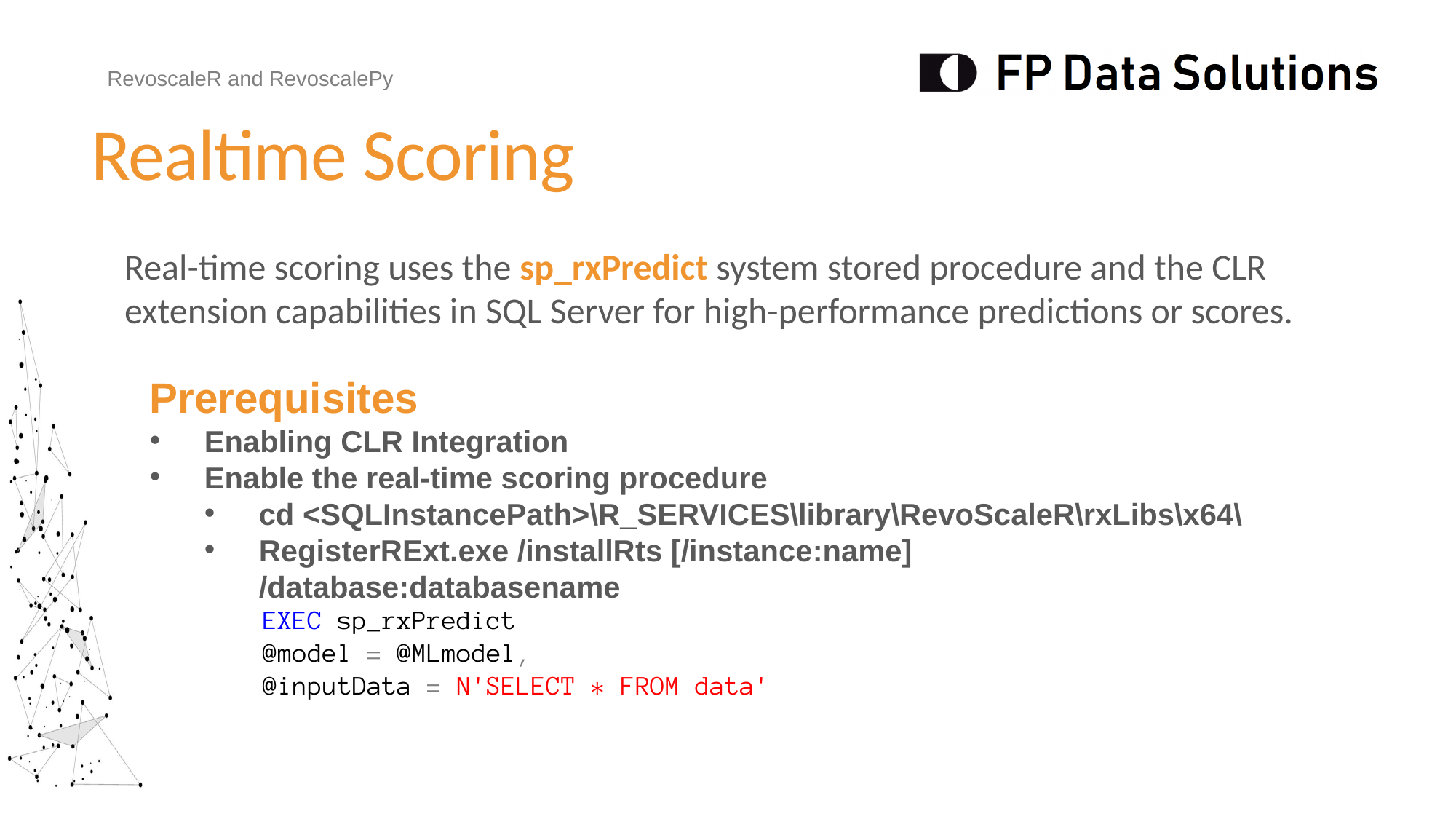

Realtime Scoring

Real-time scoring uses the sp_rxPredict system stored procedure and the CLR extension capabilities in SQL Server for high-performance predictions or scores.
Prerequisites
Enabling CLR Integration
Enable the real-time scoring procedure
cd <SQLInstancePath>\R_SERVICES\library\RevoScaleR\rxLibs\x64\
RegisterRExt.exe /installRts [/instance:name] /database:databasename

EXEC sp_rxPredict
@model = @MLmodel,
@inputData = N'SELECT * FROM data'